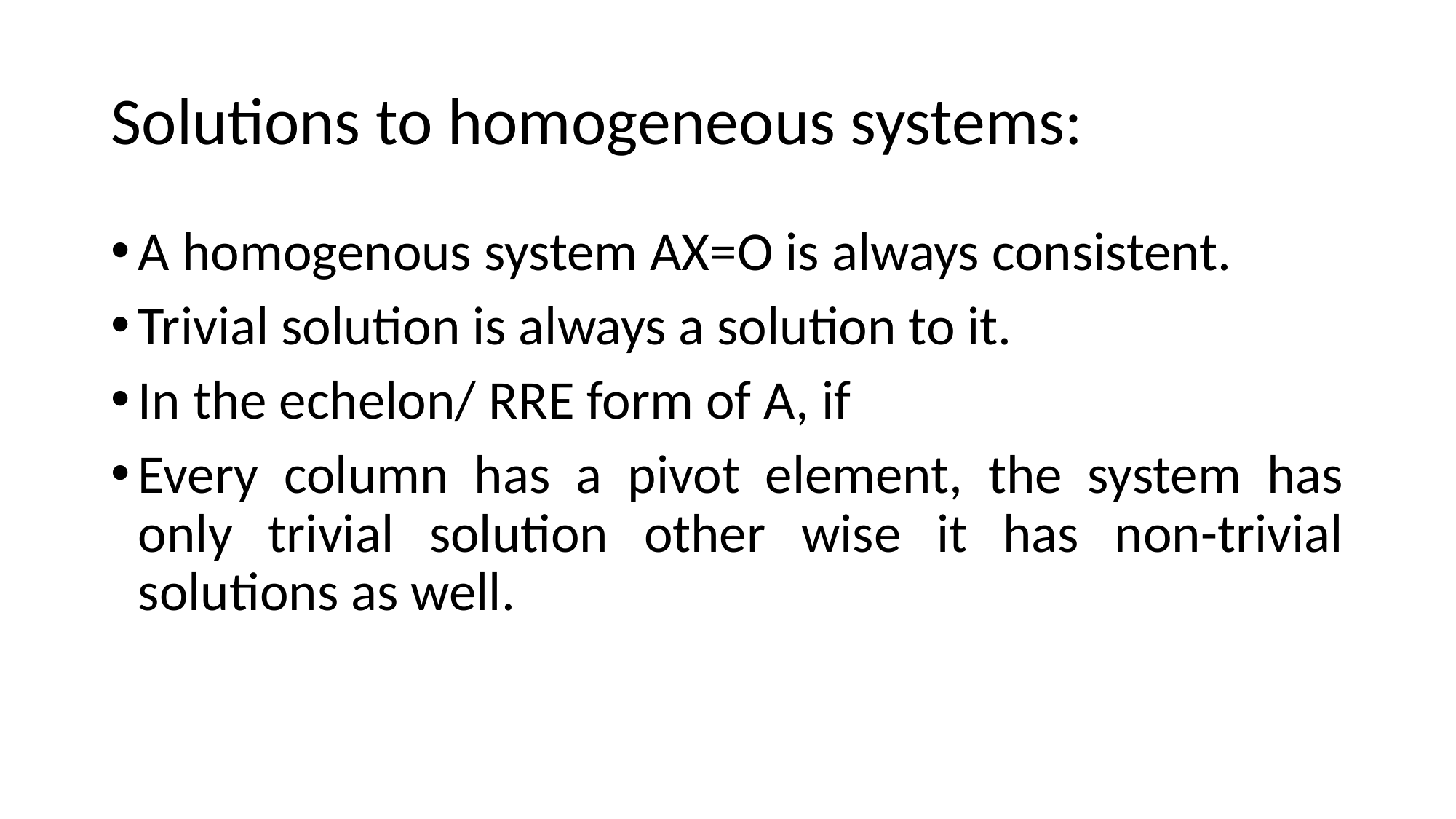

# Solutions to homogeneous systems:
A homogenous system AX=O is always consistent.
Trivial solution is always a solution to it.
In the echelon/ RRE form of A, if
Every column has a pivot element, the system has only trivial solution other wise it has non-trivial solutions as well.